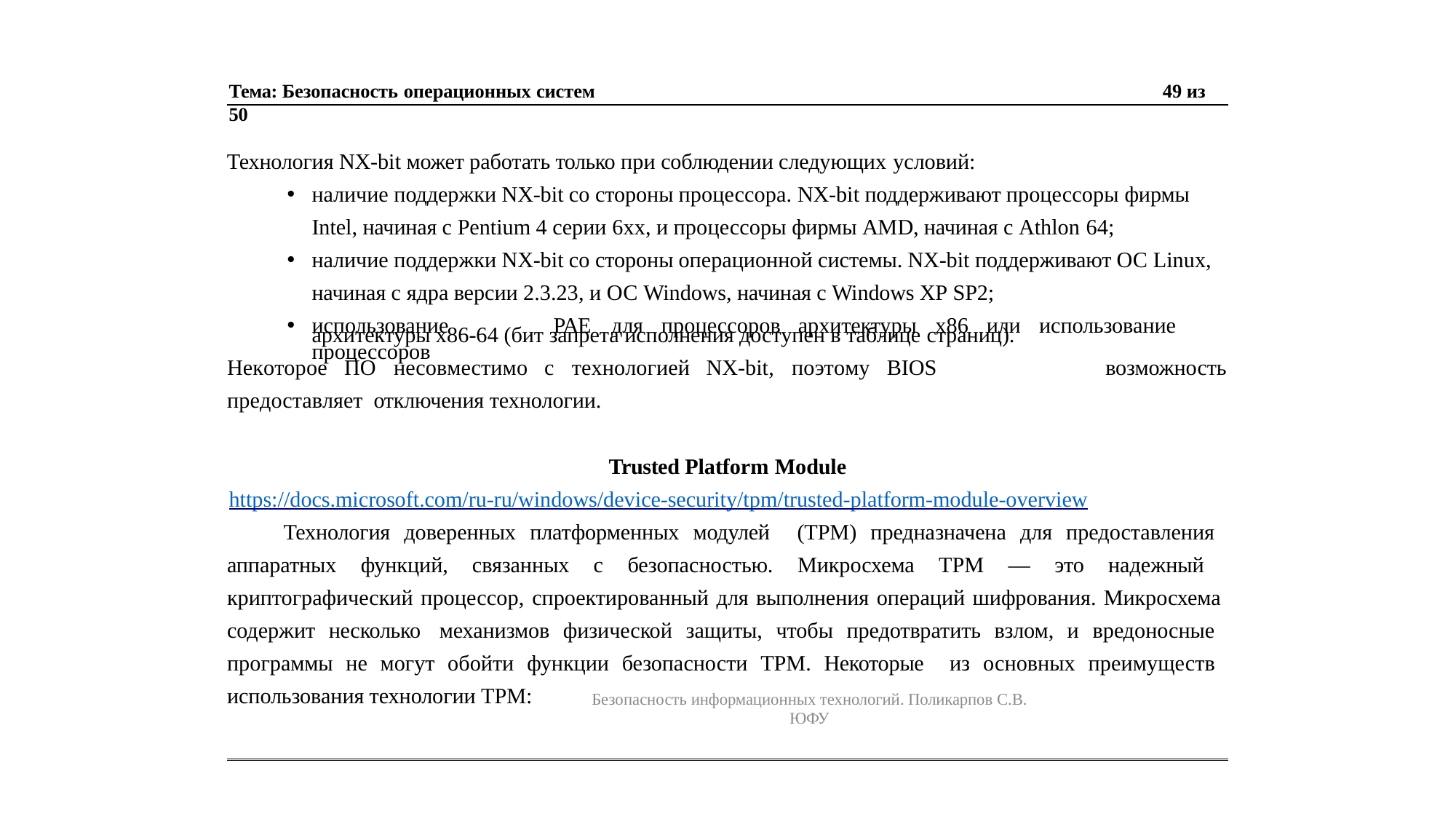

Тема: Безопасность операционных систем	49 из 50

Технология NX-bit может работать только при соблюдении следующих условий:
наличие поддержки NX-bit со стороны процессора. NX-bit поддерживают процессоры фирмы  Intel, начиная с Pentium 4 серии 6xx, и процессоры фирмы AMD, начиная с Athlon 64;
наличие поддержки NX-bit со стороны операционной системы. NX-bit поддерживают ОС Linux,  начиная с ядра версии 2.3.23, и ОС Windows, начиная с Windows XP SP2;
использование	PAE	для	процессоров	архитектуры	x86	или	использование	процессоров

архитектуры x86-64 (бит запрета исполнения доступен в таблице страниц).
Некоторое	ПО	несовместимо	с	технологией	NX-bit,	поэтому	BIOS	предоставляет  отключения технологии.
возможность
Trusted Platform Module
https://docs.microsoft.com/ru-ru/windows/device-security/tpm/trusted-platform-module-overview
Технология доверенных платформенных модулей  (TPM) предназначена для предоставления  аппаратных функций, связанных с безопасностью. Микросхема TPM — это надежный  криптографический процессор, спроектированный для выполнения операций шифрования. Микросхема  содержит несколько механизмов физической защиты, чтобы предотвратить взлом, и вредоносные  программы не могут обойти функции безопасности TPM. Некоторые  из основных преимуществ  использования технологии TPM:
Безопасность информационных технологий. Поликарпов С.В. ЮФУ